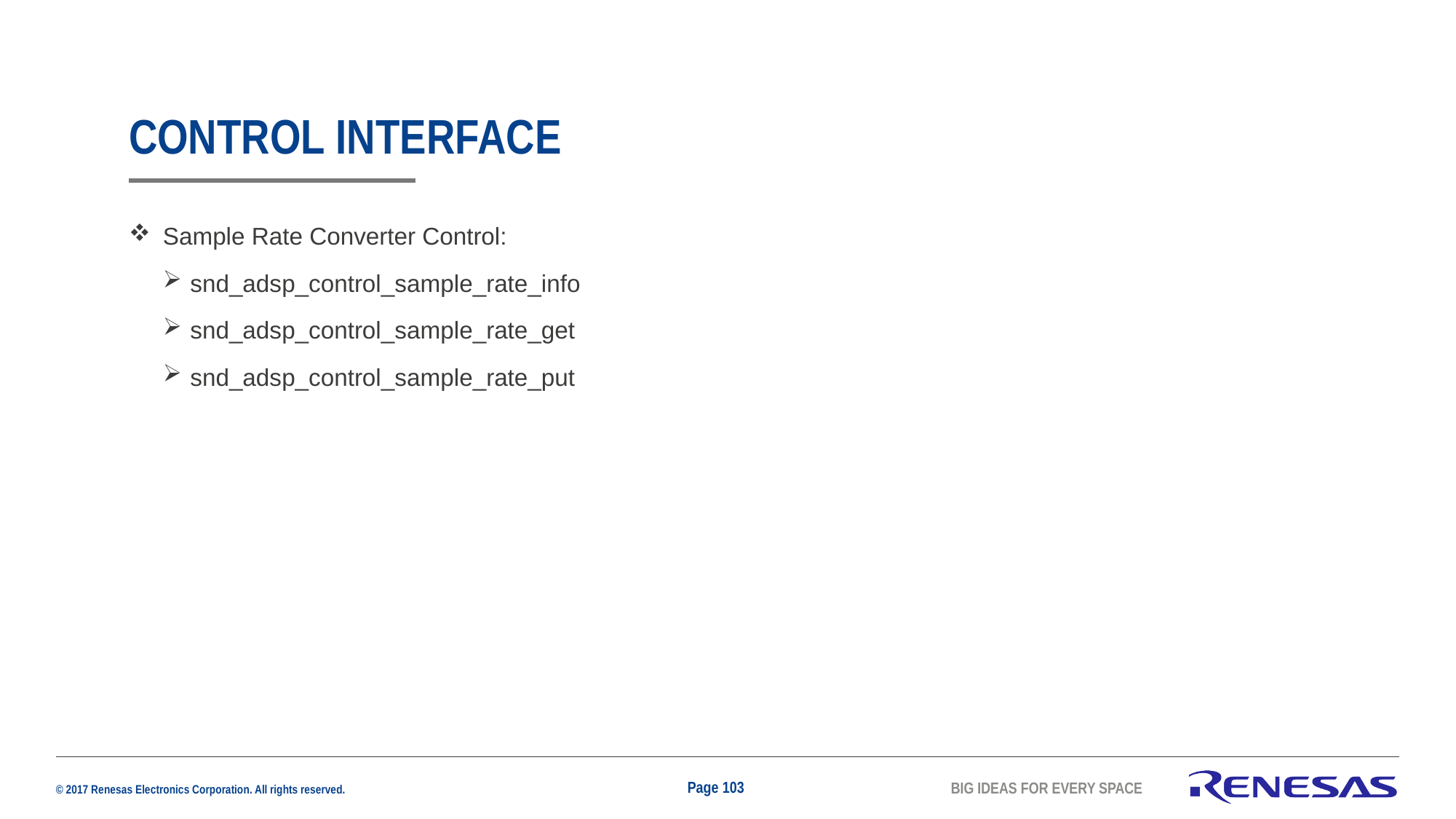

# CONTROL INTERFACE
Sample Rate Converter Control:
snd_adsp_control_sample_rate_info
snd_adsp_control_sample_rate_get
snd_adsp_control_sample_rate_put
Page 103